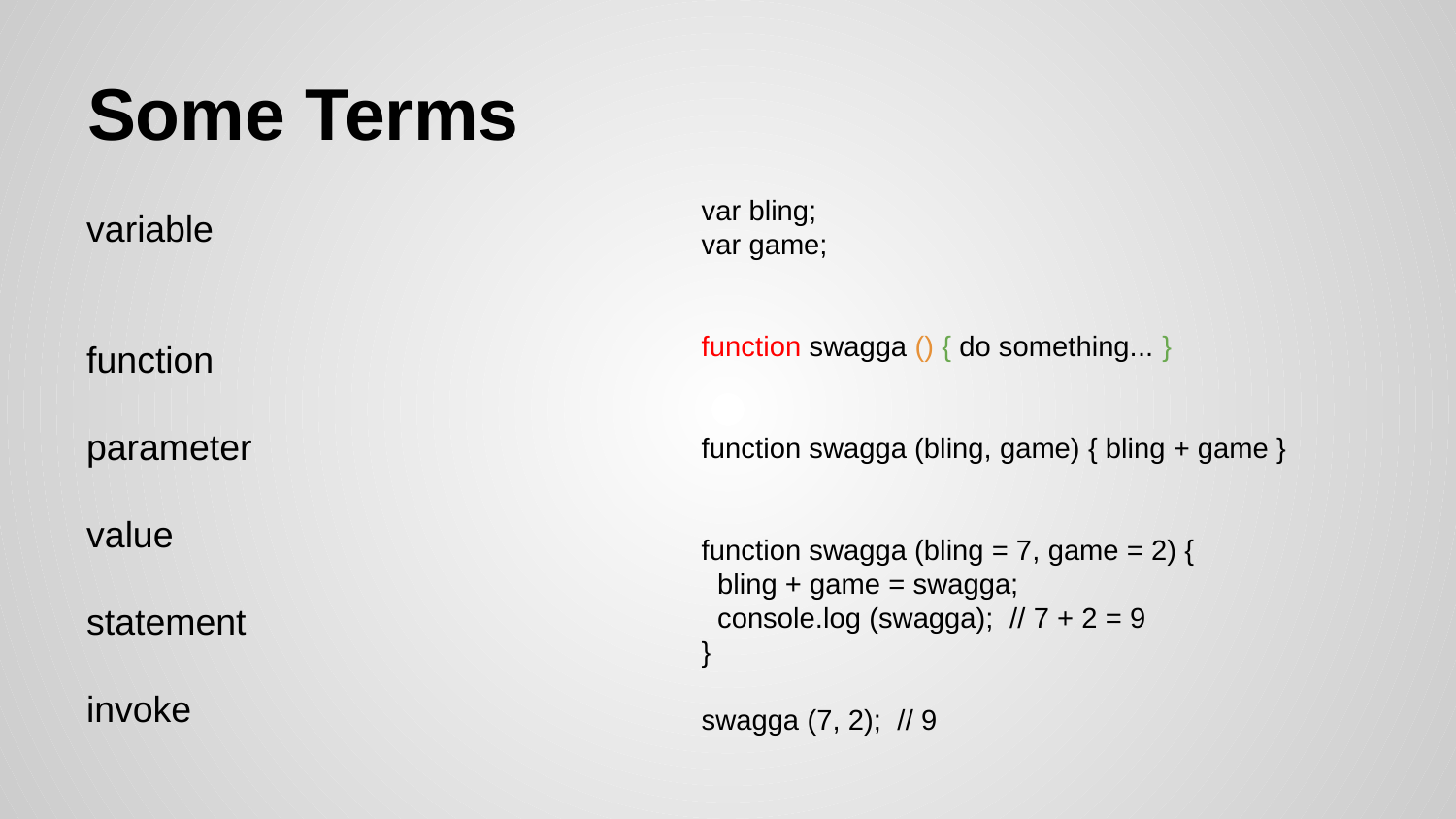

# Some Terms

var bling;
var game;

function swagga () { do something... }

function swagga (bling, game) { bling + game }

function swagga (bling = 7, game = 2) {
  bling + game = swagga;
  console.log (swagga);  // 7 + 2 = 9
}

swagga (7, 2);  // 9

variable

function

parameter

value

statement

invoke